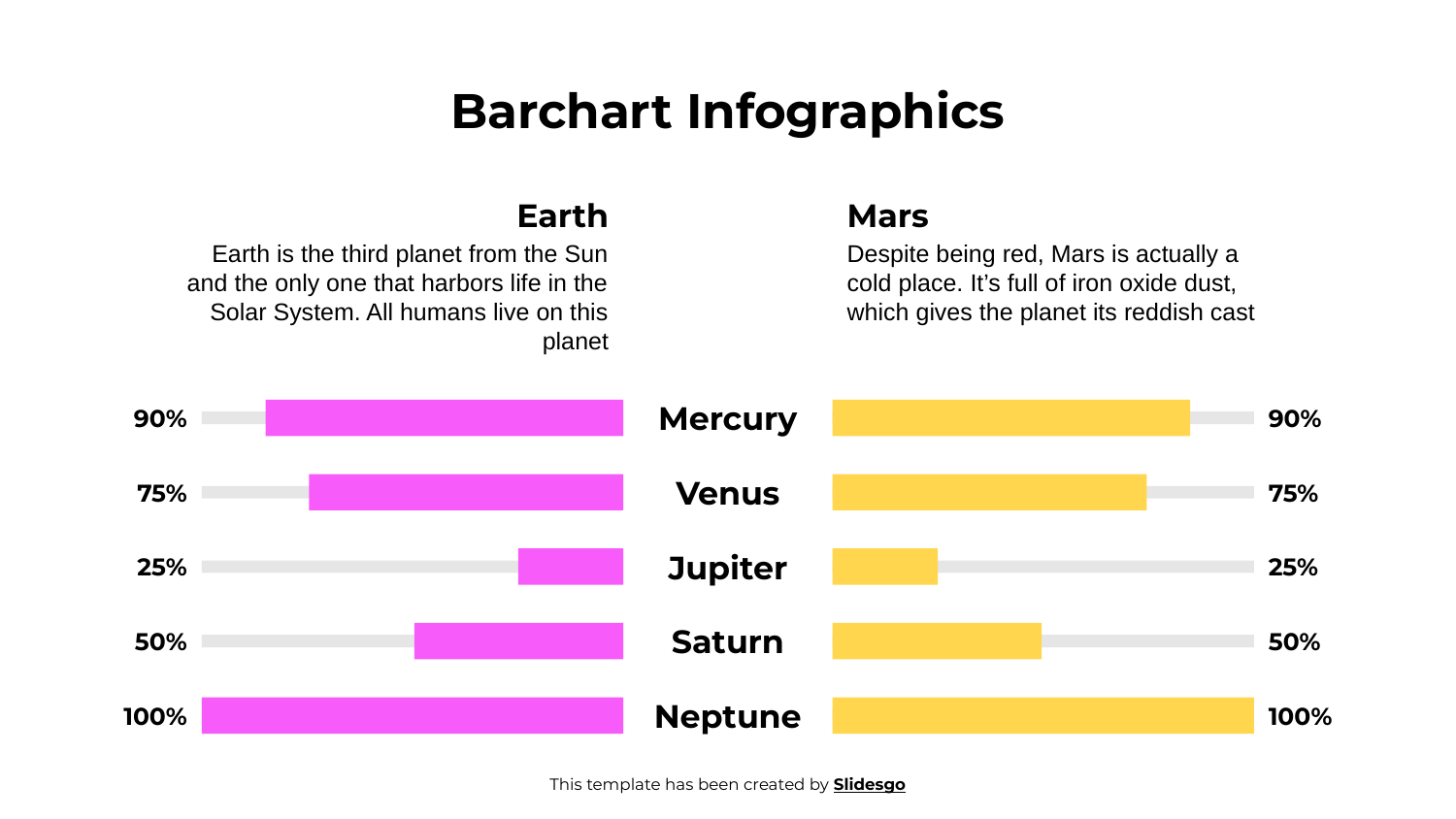

# Barchart Infographics
Earth
Mars
Earth is the third planet from the Sun and the only one that harbors life in the Solar System. All humans live on this planet
Despite being red, Mars is actually a cold place. It’s full of iron oxide dust, which gives the planet its reddish cast
Mercury
90%
90%

Venus
75%
75%

Jupiter
25%
25%

Saturn
50%
50%

Neptune
100%
100%

This template has been created by Slidesgo